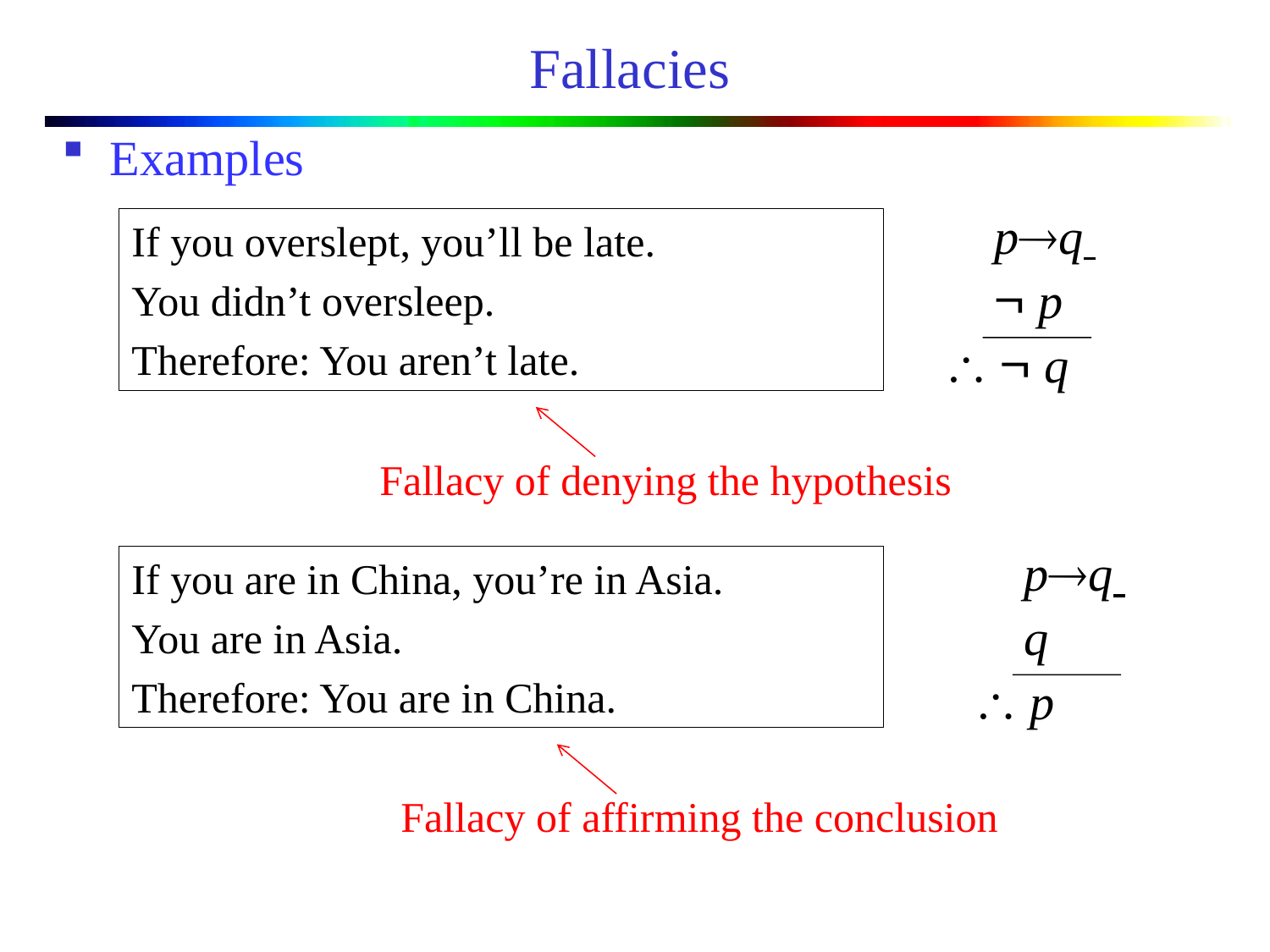

# Fallacies
Examples

    p→q
    ¬ p
∴ ¬ q

If you overslept, you’ll be late.
You didn’t oversleep.
Therefore: You aren’t late.
Fallacy of denying the hypothesis
    p→q
    q
∴ p

If you are in China, you’re in Asia.
You are in Asia.
Therefore: You are in China.
Fallacy of affirming the conclusion